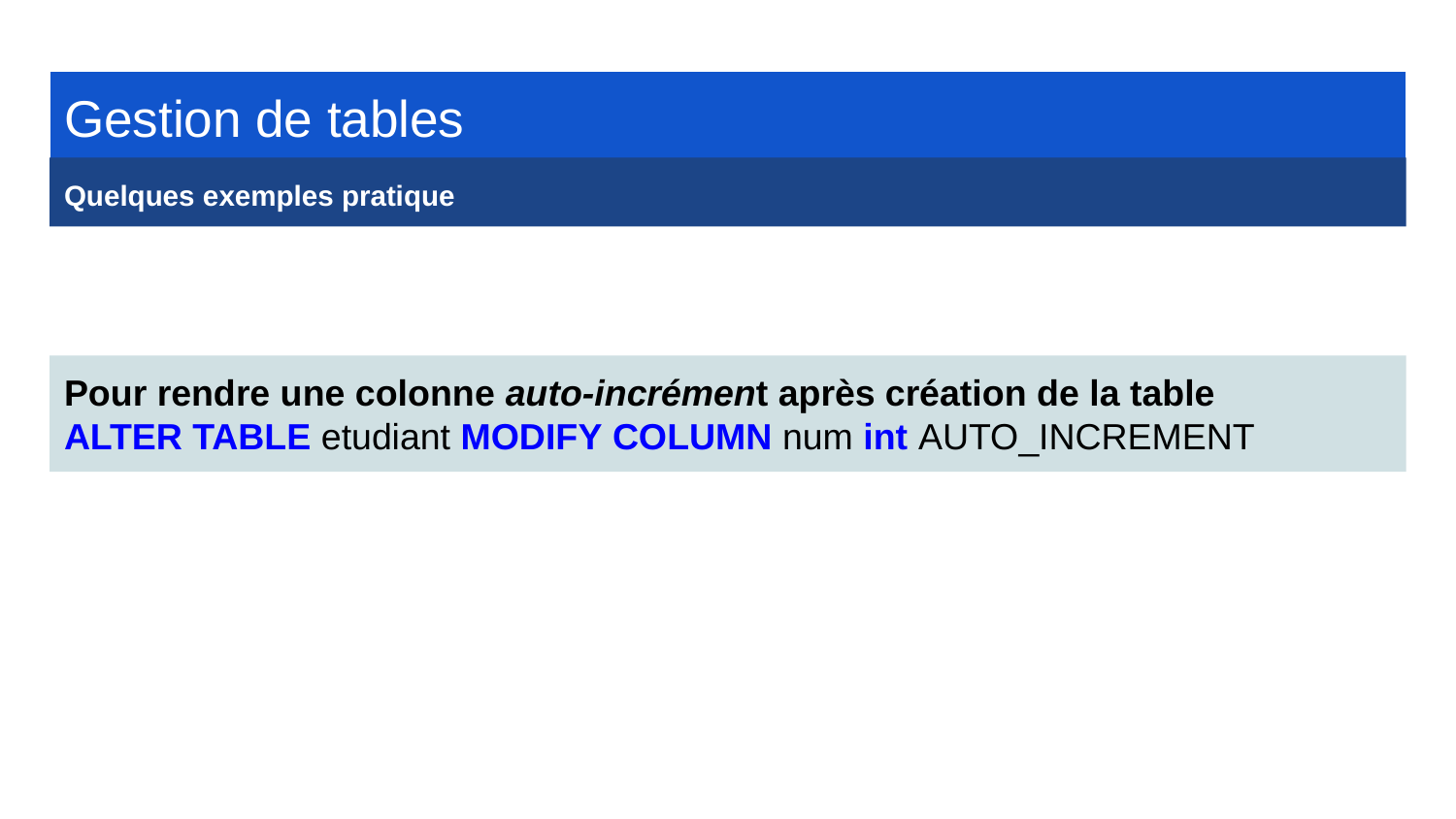

Gestion de tables
Quelques exemples pratique
Pour rendre une colonne auto-incrément après création de la table
ALTER TABLE etudiant MODIFY COLUMN num int AUTO_INCREMENT